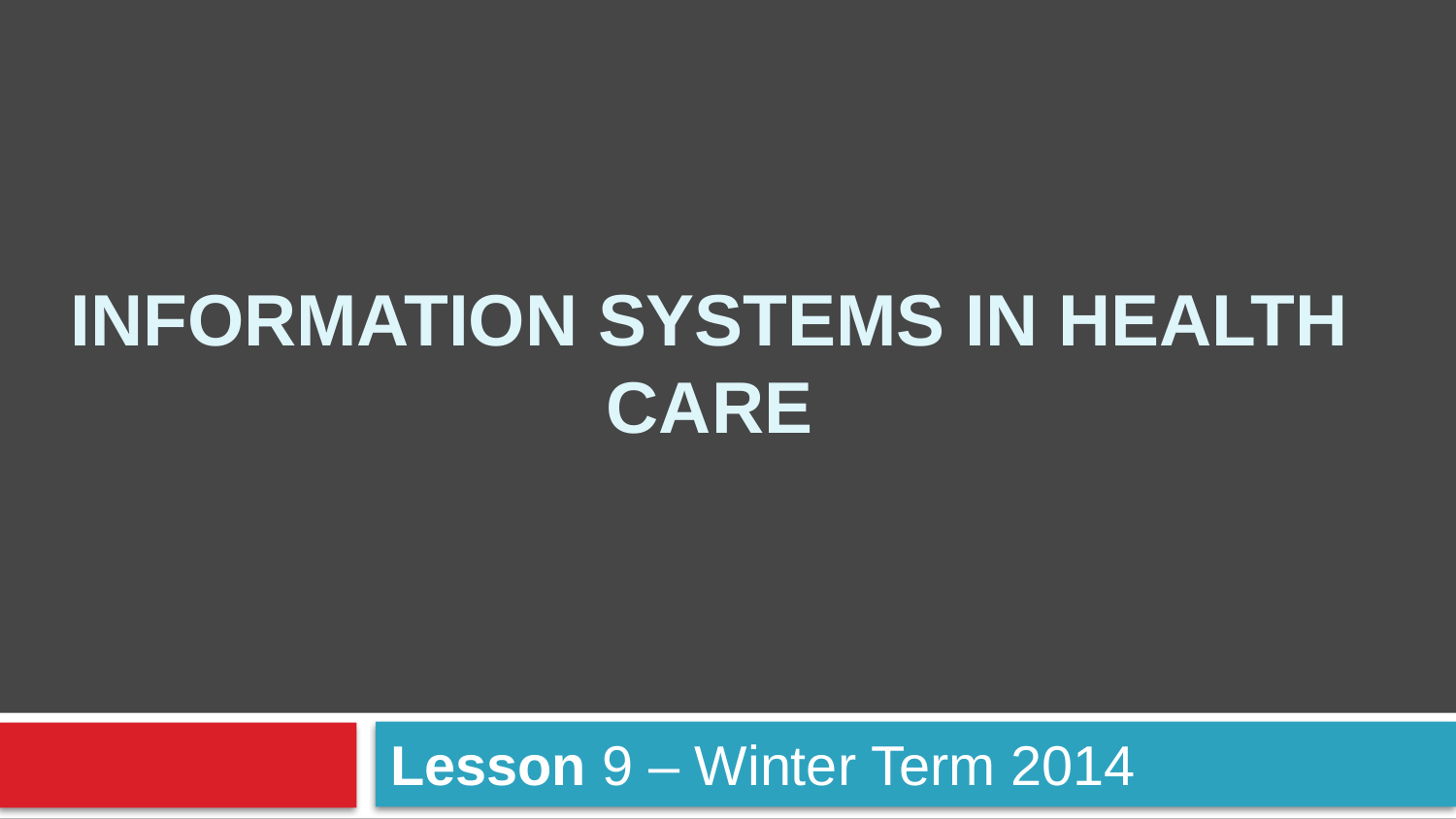

# Information Systems in Health Care
Lesson 9 – Winter Term 2014